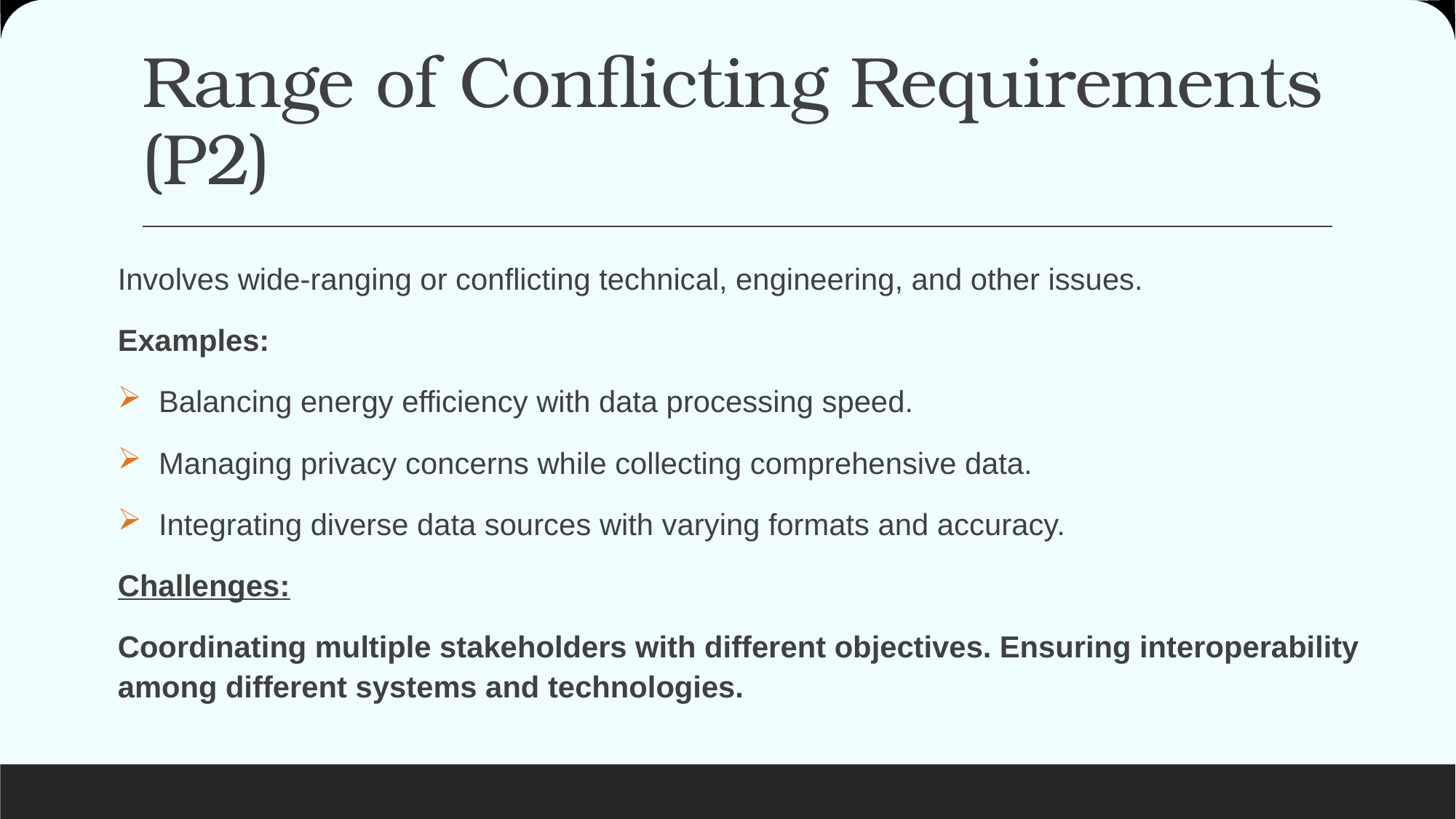

# Range of Conflicting Requirements (P2)
Involves wide-ranging or conflicting technical, engineering, and other issues.
Examples:
Balancing energy efficiency with data processing speed.
Managing privacy concerns while collecting comprehensive data.
Integrating diverse data sources with varying formats and accuracy.
Challenges:
Coordinating multiple stakeholders with different objectives. Ensuring interoperability among different systems and technologies.